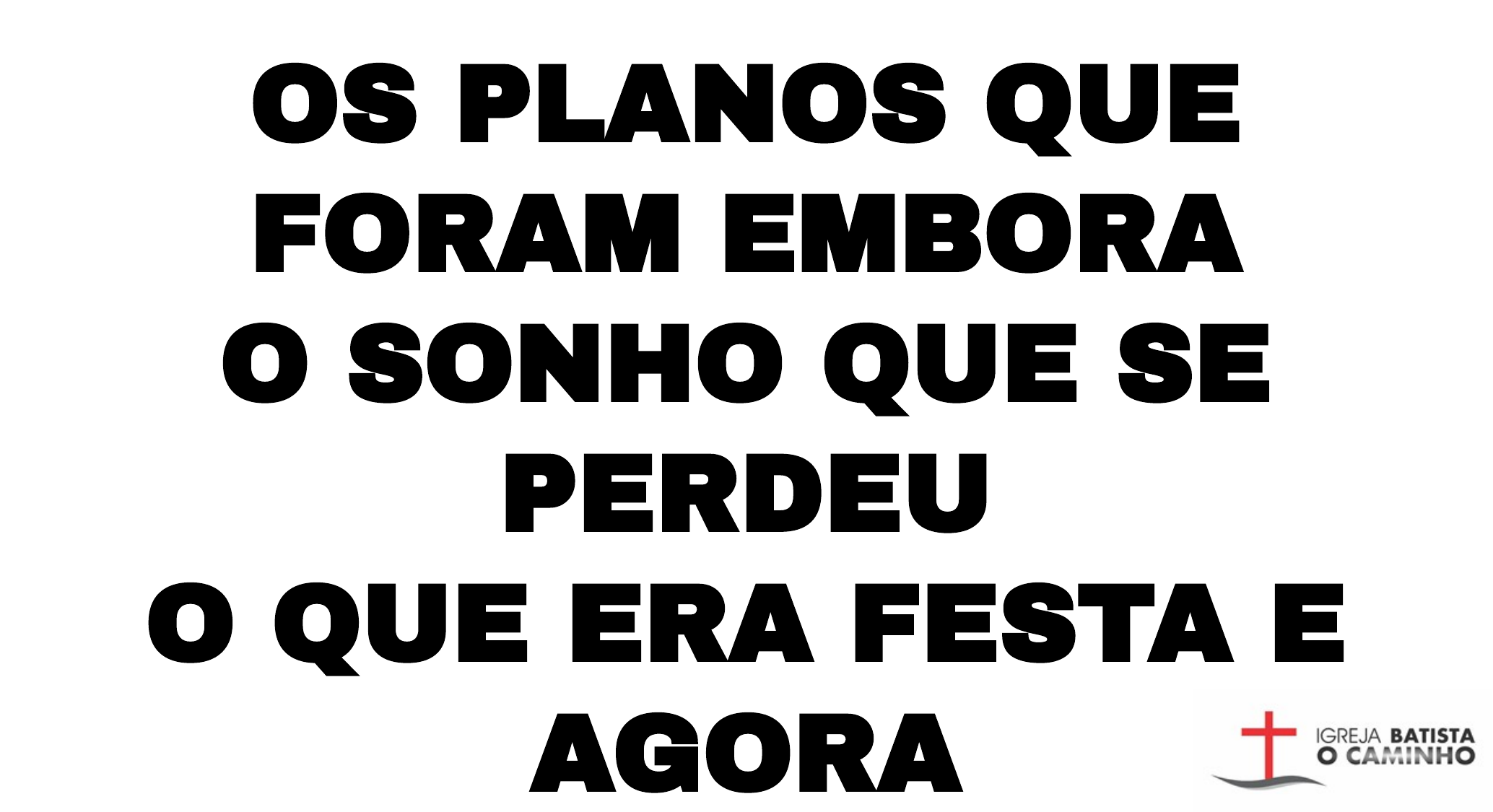

OS PLANOS QUE FORAM EMBORA
O SONHO QUE SE PERDEU
O QUE ERA FESTA E AGORA